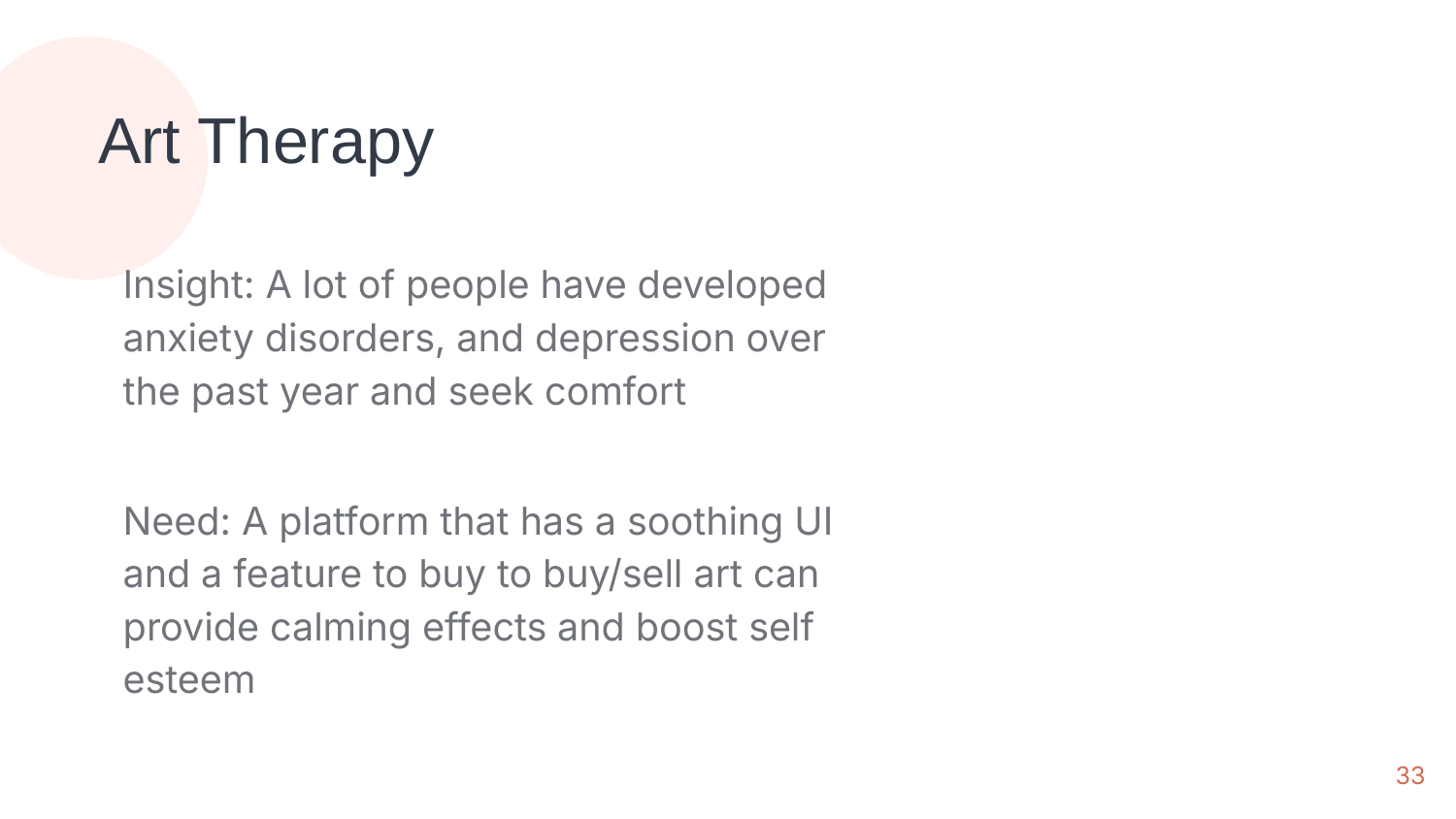

Art Therapy
Insight: A lot of people have developed anxiety disorders, and depression over the past year and seek comfort

Need: A platform that has a soothing UI and a feature to buy to buy/sell art can provide calming effects and boost self esteem
33